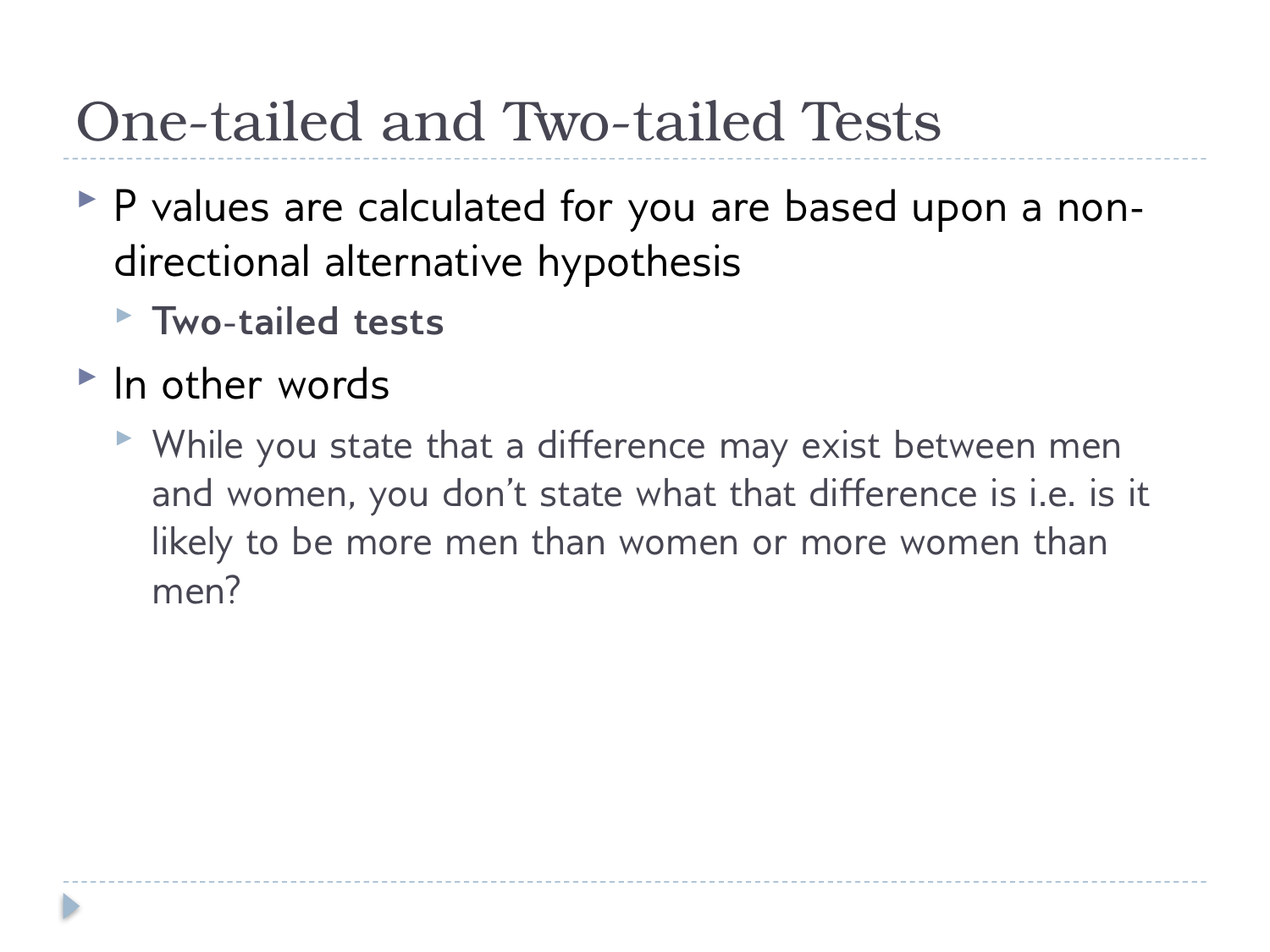

# One-tailed and Two-tailed Tests
P values are calculated for you are based upon a non-directional alternative hypothesis
Two-tailed tests
In other words
While you state that a difference may exist between men and women, you don’t state what that difference is i.e. is it likely to be more men than women or more women than men?